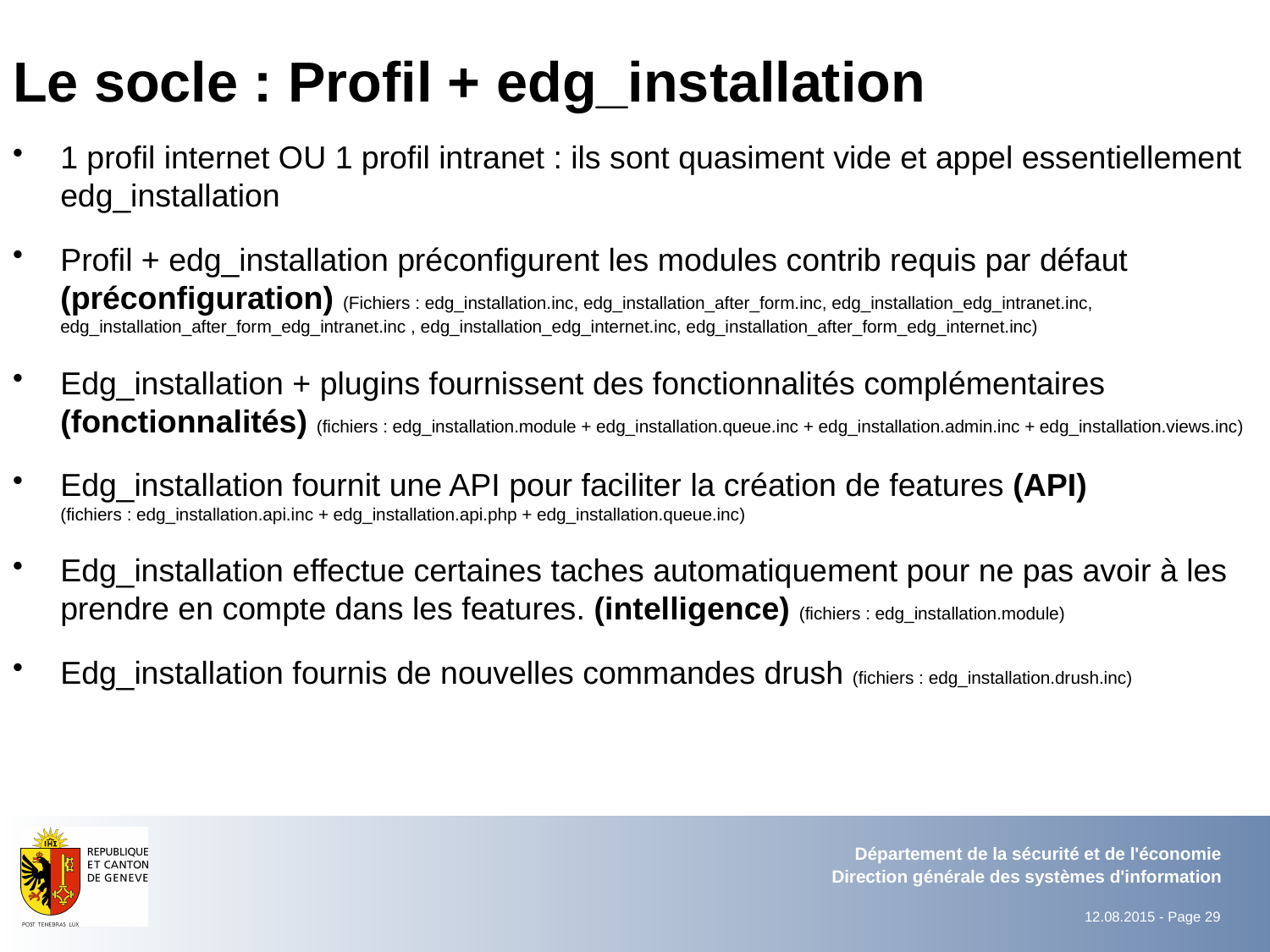

# Le socle : Profil + edg_installation
1 profil internet OU 1 profil intranet : ils sont quasiment vide et appel essentiellement edg_installation

Profil + edg_installation préconfigurent les modules contrib requis par défaut (préconfiguration) (Fichiers : edg_installation.inc, edg_installation_after_form.inc, edg_installation_edg_intranet.inc, edg_installation_after_form_edg_intranet.inc , edg_installation_edg_internet.inc, edg_installation_after_form_edg_internet.inc)

Edg_installation + plugins fournissent des fonctionnalités complémentaires (fonctionnalités) (fichiers : edg_installation.module + edg_installation.queue.inc + edg_installation.admin.inc + edg_installation.views.inc)

Edg_installation fournit une API pour faciliter la création de features (API)
(fichiers : edg_installation.api.inc + edg_installation.api.php + edg_installation.queue.inc)

Edg_installation effectue certaines taches automatiquement pour ne pas avoir à les prendre en compte dans les features. (intelligence) (fichiers : edg_installation.module)

Edg_installation fournis de nouvelles commandes drush (fichiers : edg_installation.drush.inc)